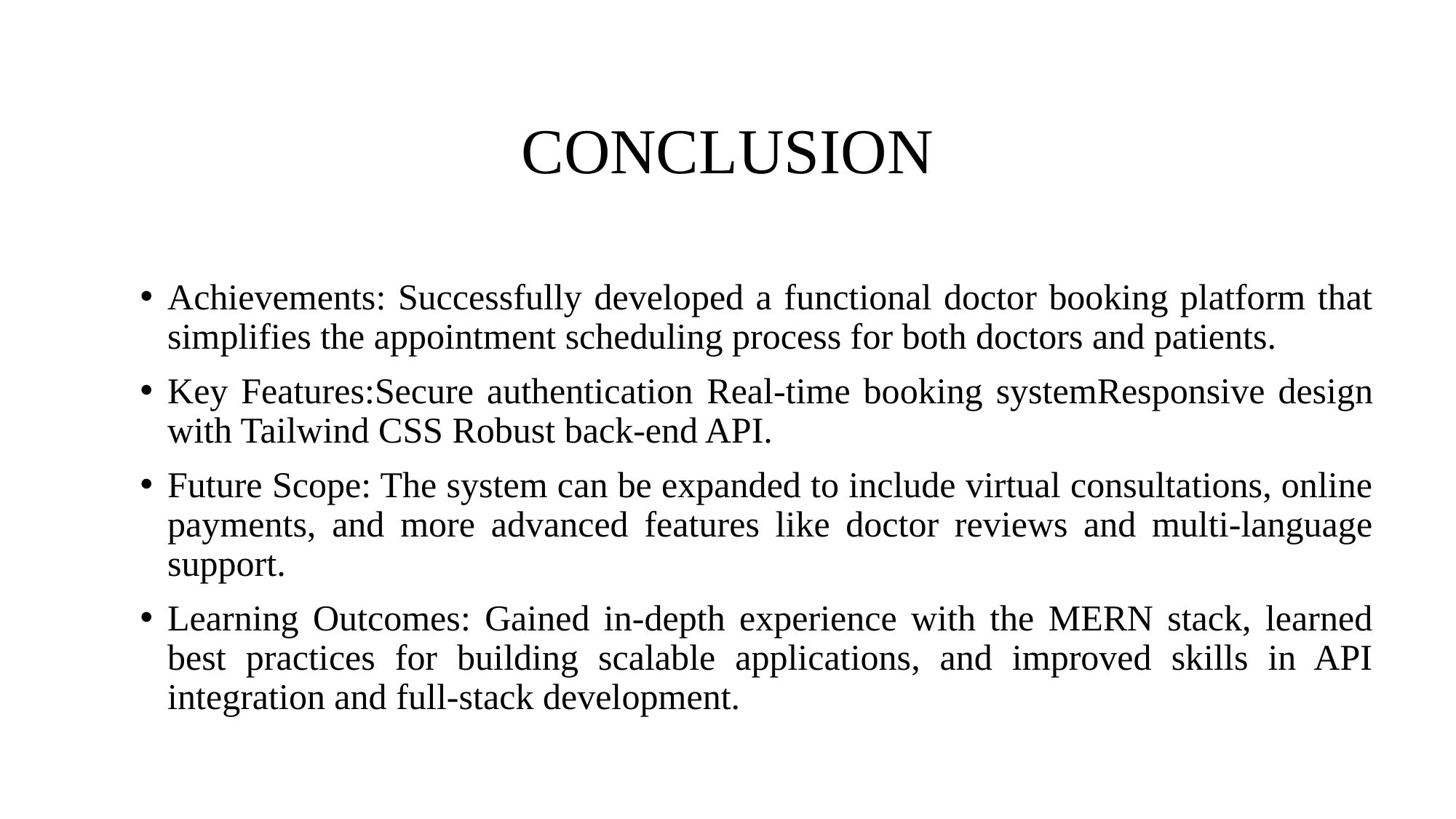

# CONCLUSION
Achievements: Successfully developed a functional doctor booking platform that simplifies the appointment scheduling process for both doctors and patients.
Key Features:Secure authentication Real-time booking systemResponsive design with Tailwind CSS Robust back-end API.
Future Scope: The system can be expanded to include virtual consultations, online payments, and more advanced features like doctor reviews and multi-language support.
Learning Outcomes: Gained in-depth experience with the MERN stack, learned best practices for building scalable applications, and improved skills in API integration and full-stack development.